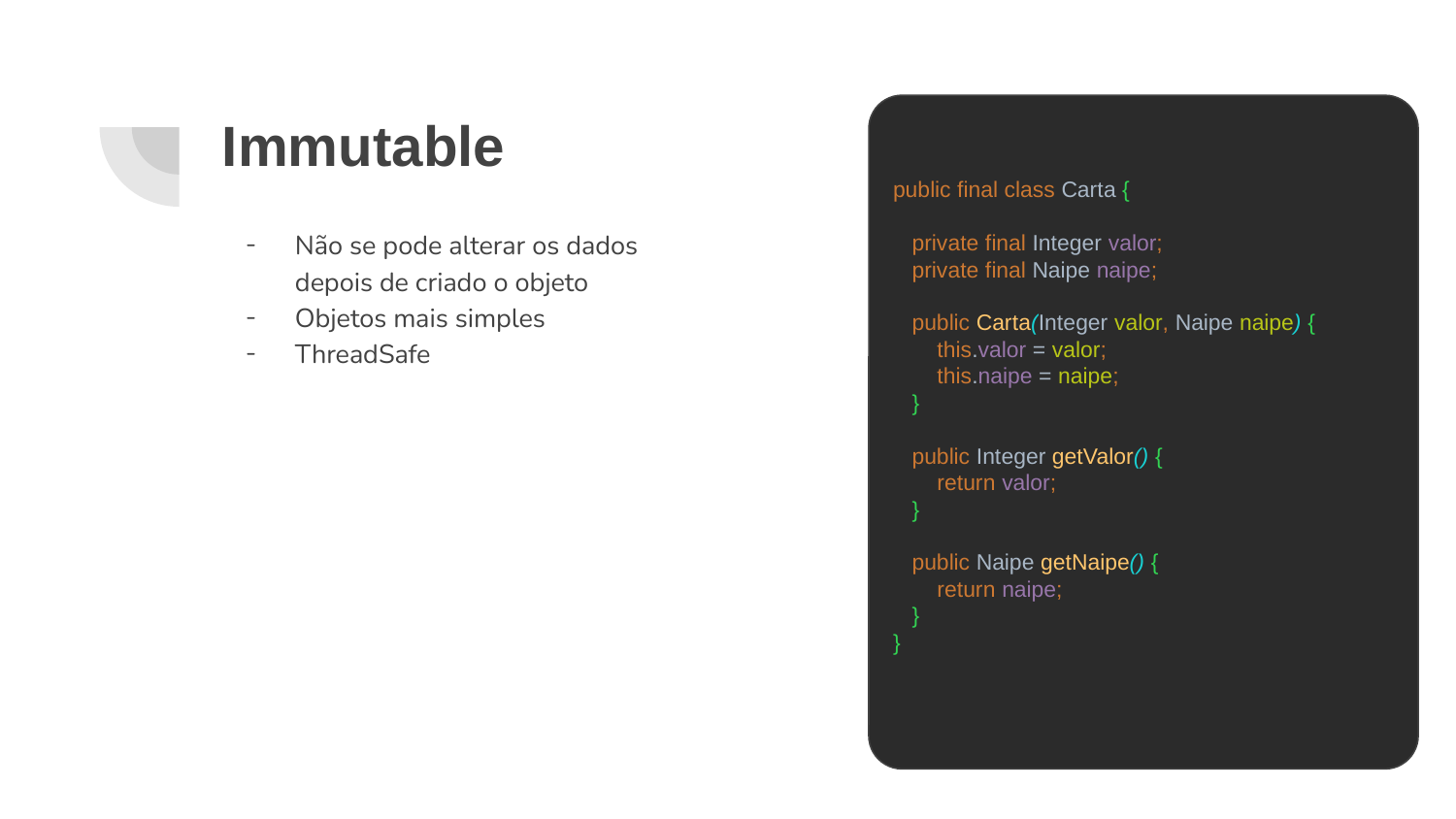

# Immutable
public final class Carta {

   private final Integer valor;
   private final Naipe naipe;

   public Carta(Integer valor, Naipe naipe) {
       this.valor = valor;
       this.naipe = naipe;
   }

   public Integer getValor() {
       return valor;
   }

   public Naipe getNaipe() {
       return naipe;
   }
}

Não se pode alterar os dados depois de criado o objeto
Objetos mais simples
ThreadSafe